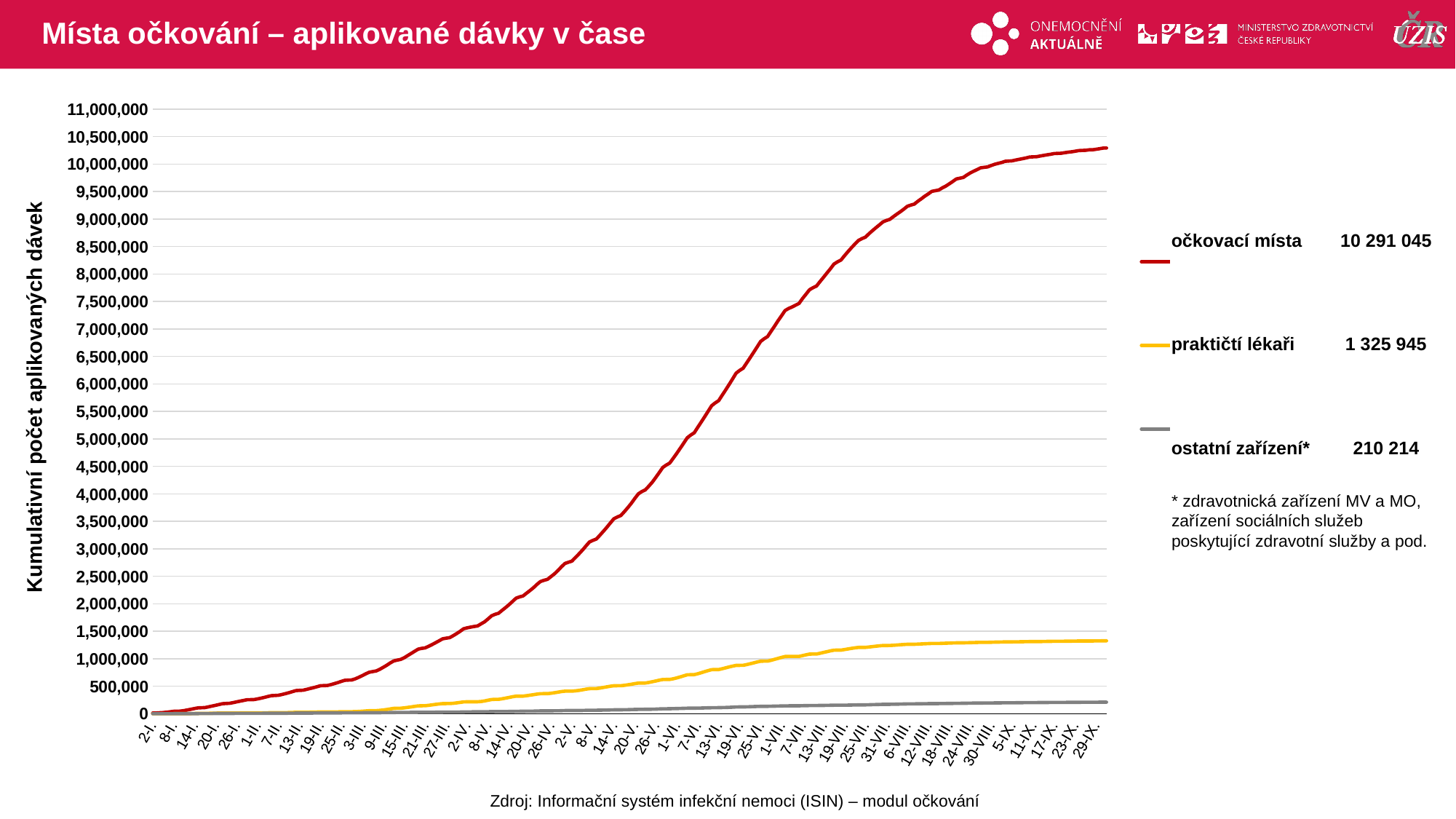

# Místa očkování – aplikované dávky v čase

### Chart

| Category | očkovací místa | praktičtí lékaři | ostatní zařízení |
|---|---|---|---|
| 2-I. | 13062.0 | 15.0 | 296.0 |
| 3-I. | 13899.0 | 16.0 | 379.0 |
| 4-I. | 17444.0 | 20.0 | 422.0 |
| 5-I. | 21867.0 | 22.0 | 500.0 |
| 6-I. | 27627.0 | 56.0 | 544.0 |
| 7-I. | 35277.0 | 308.0 | 608.0 |
| 8-I. | 44217.0 | 1165.0 | 790.0 |
| 9-I. | 45987.0 | 1340.0 | 865.0 |
| 10-I. | 47710.0 | 1340.0 | 902.0 |
| 11-I. | 57092.0 | 1705.0 | 969.0 |
| 12-I. | 69508.0 | 2309.0 | 1348.0 |
| 13-I. | 81726.0 | 3079.0 | 1860.0 |
| 14-I. | 94748.0 | 4558.0 | 2547.0 |
| 15-I. | 106748.0 | 6073.0 | 3002.0 |
| 16-I. | 109336.0 | 6506.0 | 3363.0 |
| 17-I. | 112308.0 | 6777.0 | 3363.0 |
| 18-I. | 125281.0 | 7758.0 | 3701.0 |
| 19-I. | 139215.0 | 8672.0 | 4131.0 |
| 20-I. | 152701.0 | 10681.0 | 4921.0 |
| 21-I. | 167772.0 | 12151.0 | 5725.0 |
| 22-I. | 182257.0 | 13210.0 | 6066.0 |
| 23-I. | 186351.0 | 13286.0 | 6066.0 |
| 24-I. | 189319.0 | 13417.0 | 6085.0 |
| 25-I. | 201488.0 | 13680.0 | 6244.0 |
| 26-I. | 215434.0 | 13960.0 | 6519.0 |
| 27-I. | 228515.0 | 14187.0 | 6748.0 |
| 28-I. | 241259.0 | 14407.0 | 6969.0 |
| 29-I. | 254547.0 | 14985.0 | 7170.0 |
| 30-I. | 256173.0 | 15080.0 | 7266.0 |
| 31-I. | 258017.0 | 15082.0 | 7309.0 |
| 1-II. | 269380.0 | 15467.0 | 7441.0 |
| 2-II. | 282862.0 | 16083.0 | 7679.0 |
| 3-II. | 297543.0 | 16598.0 | 7868.0 |
| 4-II. | 314093.0 | 17647.0 | 8101.0 |
| 5-II. | 329140.0 | 18493.0 | 8304.0 |
| 6-II. | 332329.0 | 18494.0 | 8304.0 |
| 7-II. | 335499.0 | 18657.0 | 8305.0 |
| 8-II. | 349924.0 | 19467.0 | 8515.0 |
| 9-II. | 365651.0 | 20311.0 | 8941.0 |
| 10-II. | 382660.0 | 21311.0 | 9629.0 |
| 11-II. | 401956.0 | 23575.0 | 10544.0 |
| 12-II. | 420808.0 | 25407.0 | 11290.0 |
| 13-II. | 424834.0 | 25858.0 | 11383.0 |
| 14-II. | 427182.0 | 25879.0 | 11383.0 |
| 15-II. | 442021.0 | 26510.0 | 11638.0 |
| 16-II. | 458128.0 | 27603.0 | 12197.0 |
| 17-II. | 473154.0 | 29568.0 | 13174.0 |
| 18-II. | 491087.0 | 31073.0 | 14074.0 |
| 19-II. | 508733.0 | 32147.0 | 14517.0 |
| 20-II. | 511642.0 | 32389.0 | 14523.0 |
| 21-II. | 513720.0 | 32422.0 | 14539.0 |
| 22-II. | 528906.0 | 32959.0 | 14937.0 |
| 23-II. | 547634.0 | 33790.0 | 15267.0 |
| 24-II. | 566664.0 | 34287.0 | 15617.0 |
| 25-II. | 588437.0 | 35478.0 | 16134.0 |
| 26-II. | 608345.0 | 36654.0 | 16526.0 |
| 27-II. | 611641.0 | 36904.0 | 16536.0 |
| 28-II. | 614455.0 | 36977.0 | 16537.0 |
| 1-III. | 635342.0 | 38930.0 | 16656.0 |
| 2-III. | 663056.0 | 41568.0 | 17037.0 |
| 3-III. | 693477.0 | 45941.0 | 17558.0 |
| 4-III. | 725912.0 | 50765.0 | 18165.0 |
| 5-III. | 755264.0 | 54982.0 | 18775.0 |
| 6-III. | 766913.0 | 56279.0 | 18797.0 |
| 7-III. | 778760.0 | 56684.0 | 18893.0 |
| 8-III. | 808461.0 | 61126.0 | 19256.0 |
| 9-III. | 843810.0 | 68054.0 | 19594.0 |
| 10-III. | 882104.0 | 77306.0 | 20227.0 |
| 11-III. | 923926.0 | 87517.0 | 21326.0 |
| 12-III. | 959968.0 | 97707.0 | 22302.0 |
| 13-III. | 975695.0 | 99883.0 | 22736.0 |
| 14-III. | 988368.0 | 100298.0 | 22876.0 |
| 15-III. | 1018303.0 | 106788.0 | 23571.0 |
| 16-III. | 1058687.0 | 115084.0 | 24240.0 |
| 17-III. | 1096983.0 | 124063.0 | 24887.0 |
| 18-III. | 1136699.0 | 133874.0 | 25684.0 |
| 19-III. | 1175021.0 | 142905.0 | 26352.0 |
| 20-III. | 1189391.0 | 145248.0 | 26764.0 |
| 21-III. | 1197919.0 | 145593.0 | 26823.0 |
| 22-III. | 1227516.0 | 152901.0 | 26913.0 |
| 23-III. | 1258760.0 | 161448.0 | 27043.0 |
| 24-III. | 1292087.0 | 170167.0 | 27520.0 |
| 25-III. | 1327328.0 | 178236.0 | 28324.0 |
| 26-III. | 1362451.0 | 184245.0 | 29432.0 |
| 27-III. | 1374323.0 | 185320.0 | 29729.0 |
| 28-III. | 1383795.0 | 185449.0 | 29786.0 |
| 29-III. | 1419055.0 | 189876.0 | 29860.0 |
| 30-III. | 1457835.0 | 197714.0 | 30057.0 |
| 31-III. | 1498719.0 | 206411.0 | 30559.0 |
| 1-IV. | 1545311.0 | 215427.0 | 32529.0 |
| 2-IV. | 1562404.0 | 216911.0 | 33606.0 |
| 3-IV. | 1575697.0 | 217338.0 | 34383.0 |
| 4-IV. | 1586912.0 | 217352.0 | 34535.0 |
| 5-IV. | 1596344.0 | 217449.0 | 34540.0 |
| 6-IV. | 1635836.0 | 222663.0 | 35126.0 |
| 7-IV. | 1671210.0 | 232348.0 | 35610.0 |
| 8-IV. | 1725739.0 | 245613.0 | 37426.0 |
| 9-IV. | 1780722.0 | 258600.0 | 39074.0 |
| 10-IV. | 1808062.0 | 261433.0 | 39607.0 |
| 11-IV. | 1827276.0 | 261910.0 | 39668.0 |
| 12-IV. | 1879873.0 | 272085.0 | 40187.0 |
| 13-IV. | 1930187.0 | 283746.0 | 40403.0 |
| 14-IV. | 1983225.0 | 296146.0 | 41058.0 |
| 15-IV. | 2042728.0 | 309097.0 | 42034.0 |
| 16-IV. | 2101556.0 | 319268.0 | 43233.0 |
| 17-IV. | 2125362.0 | 319962.0 | 44398.0 |
| 18-IV. | 2142663.0 | 320148.0 | 44843.0 |
| 19-IV. | 2192655.0 | 328141.0 | 46249.0 |
| 20-IV. | 2240797.0 | 337461.0 | 47138.0 |
| 21-IV. | 2292759.0 | 347038.0 | 47573.0 |
| 22-IV. | 2352492.0 | 357345.0 | 49308.0 |
| 23-IV. | 2405091.0 | 364881.0 | 50896.0 |
| 24-IV. | 2426656.0 | 365624.0 | 51612.0 |
| 25-IV. | 2445010.0 | 365831.0 | 51685.0 |
| 26-IV. | 2494280.0 | 372824.0 | 51975.0 |
| 27-IV. | 2544916.0 | 381881.0 | 52486.0 |
| 28-IV. | 2605595.0 | 391911.0 | 53001.0 |
| 29-IV. | 2672032.0 | 402969.0 | 55271.0 |
| 30-IV. | 2733870.0 | 409935.0 | 57102.0 |
| 1-V. | 2755710.0 | 410434.0 | 57363.0 |
| 2-V. | 2776444.0 | 410582.0 | 57590.0 |
| 3-V. | 2841626.0 | 416086.0 | 58039.0 |
| 4-V. | 2906283.0 | 424252.0 | 58397.0 |
| 5-V. | 2975610.0 | 434845.0 | 58979.0 |
| 6-V. | 3050353.0 | 447017.0 | 61116.0 |
| 7-V. | 3123845.0 | 456565.0 | 63452.0 |
| 8-V. | 3153420.0 | 457366.0 | 64056.0 |
| 9-V. | 3178395.0 | 457670.0 | 64122.0 |
| 10-V. | 3246586.0 | 466858.0 | 64956.0 |
| 11-V. | 3317463.0 | 478207.0 | 65738.0 |
| 12-V. | 3392354.0 | 489287.0 | 67032.0 |
| 13-V. | 3470546.0 | 500288.0 | 69442.0 |
| 14-V. | 3546747.0 | 508599.0 | 70947.0 |
| 15-V. | 3579313.0 | 509429.0 | 71508.0 |
| 16-V. | 3605728.0 | 509622.0 | 71870.0 |
| 17-V. | 3675974.0 | 516555.0 | 72964.0 |
| 18-V. | 3749193.0 | 526043.0 | 74139.0 |
| 19-V. | 3828734.0 | 536048.0 | 75882.0 |
| 20-V. | 3915616.0 | 547819.0 | 77961.0 |
| 21-V. | 3999206.0 | 557566.0 | 79611.0 |
| 22-V. | 4040839.0 | 558749.0 | 80082.0 |
| 23-V. | 4071362.0 | 558999.0 | 80605.0 |
| 24-V. | 4139718.0 | 569077.0 | 81555.0 |
| 25-V. | 4211362.0 | 582119.0 | 82646.0 |
| 26-V. | 4299438.0 | 595755.0 | 84214.0 |
| 27-V. | 4388418.0 | 610504.0 | 86977.0 |
| 28-V. | 4479817.0 | 622755.0 | 89370.0 |
| 29-V. | 4523743.0 | 624004.0 | 90265.0 |
| 30-V. | 4559553.0 | 624247.0 | 90942.0 |
| 31-V. | 4647270.0 | 635516.0 | 93298.0 |
| 1-VI. | 4735373.0 | 651666.0 | 94520.0 |
| 2-VI. | 4829387.0 | 669982.0 | 96470.0 |
| 3-VI. | 4923467.0 | 689474.0 | 98437.0 |
| 4-VI. | 5019519.0 | 708382.0 | 100592.0 |
| 5-VI. | 5069893.0 | 710464.0 | 100903.0 |
| 6-VI. | 5111017.0 | 710944.0 | 101214.0 |
| 7-VI. | 5209505.0 | 727216.0 | 102543.0 |
| 8-VI. | 5305500.0 | 745945.0 | 103610.0 |
| 9-VI. | 5403678.0 | 765658.0 | 105583.0 |
| 10-VI. | 5504207.0 | 784938.0 | 107511.0 |
| 11-VI. | 5604446.0 | 801784.0 | 108971.0 |
| 12-VI. | 5654634.0 | 803526.0 | 109638.0 |
| 13-VI. | 5696001.0 | 803706.0 | 110382.0 |
| 14-VI. | 5794169.0 | 818472.0 | 112353.0 |
| 15-VI. | 5891038.0 | 834676.0 | 113960.0 |
| 16-VI. | 5990784.0 | 850874.0 | 116301.0 |
| 17-VI. | 6092449.0 | 866119.0 | 119508.0 |
| 18-VI. | 6196477.0 | 879230.0 | 123056.0 |
| 19-VI. | 6245640.0 | 880280.0 | 123752.0 |
| 20-VI. | 6285766.0 | 880579.0 | 124400.0 |
| 21-VI. | 6380931.0 | 893631.0 | 125703.0 |
| 22-VI. | 6477231.0 | 908972.0 | 127526.0 |
| 23-VI. | 6574186.0 | 924616.0 | 129875.0 |
| 24-VI. | 6673457.0 | 940816.0 | 132319.0 |
| 25-VI. | 6773101.0 | 955012.0 | 133790.0 |
| 26-VI. | 6821287.0 | 956795.0 | 134366.0 |
| 27-VI. | 6860987.0 | 957088.0 | 134885.0 |
| 28-VI. | 6957048.0 | 971989.0 | 136152.0 |
| 29-VI. | 7052051.0 | 989525.0 | 137767.0 |
| 30-VI. | 7149853.0 | 1006759.0 | 139708.0 |
| 1-VII. | 7242135.0 | 1024776.0 | 141477.0 |
| 2-VII. | 7334743.0 | 1041373.0 | 142957.0 |
| 3-VII. | 7371528.0 | 1042525.0 | 143509.0 |
| 4-VII. | 7400215.0 | 1042597.0 | 144028.0 |
| 5-VII. | 7432340.0 | 1042739.0 | 144396.0 |
| 6-VII. | 7464680.0 | 1043053.0 | 144666.0 |
| 7-VII. | 7552908.0 | 1056807.0 | 146320.0 |
| 8-VII. | 7632239.0 | 1071694.0 | 147560.0 |
| 9-VII. | 7713536.0 | 1084944.0 | 148627.0 |
| 10-VII. | 7750376.0 | 1085465.0 | 149132.0 |
| 11-VII. | 7780645.0 | 1085986.0 | 149662.0 |
| 12-VII. | 7860958.0 | 1099887.0 | 150640.0 |
| 13-VII. | 7939591.0 | 1114669.0 | 151325.0 |
| 14-VII. | 8019509.0 | 1128942.0 | 152840.0 |
| 15-VII. | 8096519.0 | 1143547.0 | 153960.0 |
| 16-VII. | 8180726.0 | 1156415.0 | 154902.0 |
| 17-VII. | 8219893.0 | 1156701.0 | 155075.0 |
| 18-VII. | 8253180.0 | 1157074.0 | 155255.0 |
| 19-VII. | 8331063.0 | 1166938.0 | 156277.0 |
| 20-VII. | 8405483.0 | 1178079.0 | 157097.0 |
| 21-VII. | 8477434.0 | 1188748.0 | 158393.0 |
| 22-VII. | 8544442.0 | 1198484.0 | 159428.0 |
| 23-VII. | 8610082.0 | 1206376.0 | 160575.0 |
| 24-VII. | 8643038.0 | 1206639.0 | 161041.0 |
| 25-VII. | 8670060.0 | 1206712.0 | 161388.0 |
| 26-VII. | 8730972.0 | 1213266.0 | 163306.0 |
| 27-VII. | 8787322.0 | 1220978.0 | 165126.0 |
| 28-VII. | 8841146.0 | 1228238.0 | 167352.0 |
| 29-VII. | 8892528.0 | 1235295.0 | 168706.0 |
| 30-VII. | 8947111.0 | 1240820.0 | 170961.0 |
| 31-VII. | 8973295.0 | 1241038.0 | 171385.0 |
| 1-VIII. | 8994294.0 | 1241116.0 | 171793.0 |
| 2-VIII. | 9043159.0 | 1245193.0 | 172442.0 |
| 3-VIII. | 9089233.0 | 1250068.0 | 173876.0 |
| 4-VIII. | 9132667.0 | 1254539.0 | 175673.0 |
| 5-VIII. | 9179733.0 | 1259331.0 | 177108.0 |
| 6-VIII. | 9231366.0 | 1263182.0 | 178433.0 |
| 7-VIII. | 9253033.0 | 1263352.0 | 178848.0 |
| 8-VIII. | 9271249.0 | 1263395.0 | 179555.0 |
| 9-VIII. | 9322725.0 | 1266104.0 | 180709.0 |
| 10-VIII. | 9367874.0 | 1269359.0 | 181365.0 |
| 11-VIII. | 9415764.0 | 1272411.0 | 182571.0 |
| 12-VIII. | 9457594.0 | 1275649.0 | 183372.0 |
| 13-VIII. | 9502770.0 | 1278344.0 | 184182.0 |
| 14-VIII. | 9515107.0 | 1278427.0 | 184683.0 |
| 15-VIII. | 9527065.0 | 1278465.0 | 184978.0 |
| 16-VIII. | 9566307.0 | 1280381.0 | 185666.0 |
| 17-VIII. | 9598011.0 | 1282681.0 | 186258.0 |
| 18-VIII. | 9640590.0 | 1284959.0 | 187381.0 |
| 19-VIII. | 9682736.0 | 1287306.0 | 188294.0 |
| 20-VIII. | 9728244.0 | 1289492.0 | 189388.0 |
| 21-VIII. | 9742190.0 | 1289636.0 | 189808.0 |
| 22-VIII. | 9755077.0 | 1289652.0 | 190386.0 |
| 23-VIII. | 9799255.0 | 1291508.0 | 191488.0 |
| 24-VIII. | 9837343.0 | 1293170.0 | 192488.0 |
| 25-VIII. | 9869691.0 | 1294937.0 | 193306.0 |
| 26-VIII. | 9899986.0 | 1296648.0 | 193938.0 |
| 27-VIII. | 9931400.0 | 1298478.0 | 194626.0 |
| 28-VIII. | 9940080.0 | 1298499.0 | 194922.0 |
| 29-VIII. | 9947928.0 | 1298549.0 | 195300.0 |
| 30-VIII. | 9973856.0 | 1300456.0 | 196045.0 |
| 31-VIII. | 9995549.0 | 1302122.0 | 196561.0 |
| 1-IX. | 10011993.0 | 1303430.0 | 197241.0 |
| 2-IX. | 10028536.0 | 1305143.0 | 198167.0 |
| 3-IX. | 10049176.0 | 1306804.0 | 198940.0 |
| 4-IX. | 10053908.0 | 1306864.0 | 199085.0 |
| 5-IX. | 10057877.0 | 1306902.0 | 199391.0 |
| 6-IX. | 10073293.0 | 1307915.0 | 200093.0 |
| 7-IX. | 10085325.0 | 1309103.0 | 200696.0 |
| 8-IX. | 10097846.0 | 1310100.0 | 201248.0 |
| 9-IX. | 10111023.0 | 1311410.0 | 201780.0 |
| 10-IX. | 10127445.0 | 1312542.0 | 202286.0 |
| 11-IX. | 10130804.0 | 1312634.0 | 202517.0 |
| 12-IX. | 10132842.0 | 1312670.0 | 202712.0 |
| 13-IX. | 10145296.0 | 1313558.0 | 203430.0 |
| 14-IX. | 10156586.0 | 1314544.0 | 203949.0 |
| 15-IX. | 10167177.0 | 1315587.0 | 204558.0 |
| 16-IX. | 10177547.0 | 1316655.0 | 204927.0 |
| 17-IX. | 10190468.0 | 1317867.0 | 205528.0 |
| 18-IX. | 10193718.0 | 1317915.0 | 205691.0 |
| 19-IX. | 10195691.0 | 1317924.0 | 205795.0 |
| 20-IX. | 10205805.0 | 1318675.0 | 206234.0 |
| 21-IX. | 10215188.0 | 1319596.0 | 206697.0 |
| 22-IX. | 10222657.0 | 1320441.0 | 207192.0 |
| 23-IX. | 10232106.0 | 1321465.0 | 207528.0 |
| 24-IX. | 10244539.0 | 1322579.0 | 207942.0 |
| 25-IX. | 10247382.0 | 1322585.0 | 208049.0 |
| 26-IX. | 10249463.0 | 1322593.0 | 208084.0 |
| 27-IX. | 10258285.0 | 1323223.0 | 208443.0 |
| 28-IX. | 10258991.0 | 1323251.0 | 208480.0 |
| 29-IX. | 10268356.0 | 1324020.0 | 208996.0 |
| 30-IX. | 10278252.0 | 1325027.0 | 209598.0 |
| 1-X. | 10289236.0 | 1325922.0 | 210037.0 |
| 2-X. | 10291045.0 | 1325945.0 | 210214.0 |
| očkovací místa | 10 291 045 |
| --- | --- |
| praktičtí lékaři | 1 325 945 |
| ostatní zařízení\* | 210 214 |
Kumulativní počet aplikovaných dávek
* zdravotnická zařízení MV a MO, zařízení sociálních služeb poskytující zdravotní služby a pod.
Zdroj: Informační systém infekční nemoci (ISIN) – modul očkování